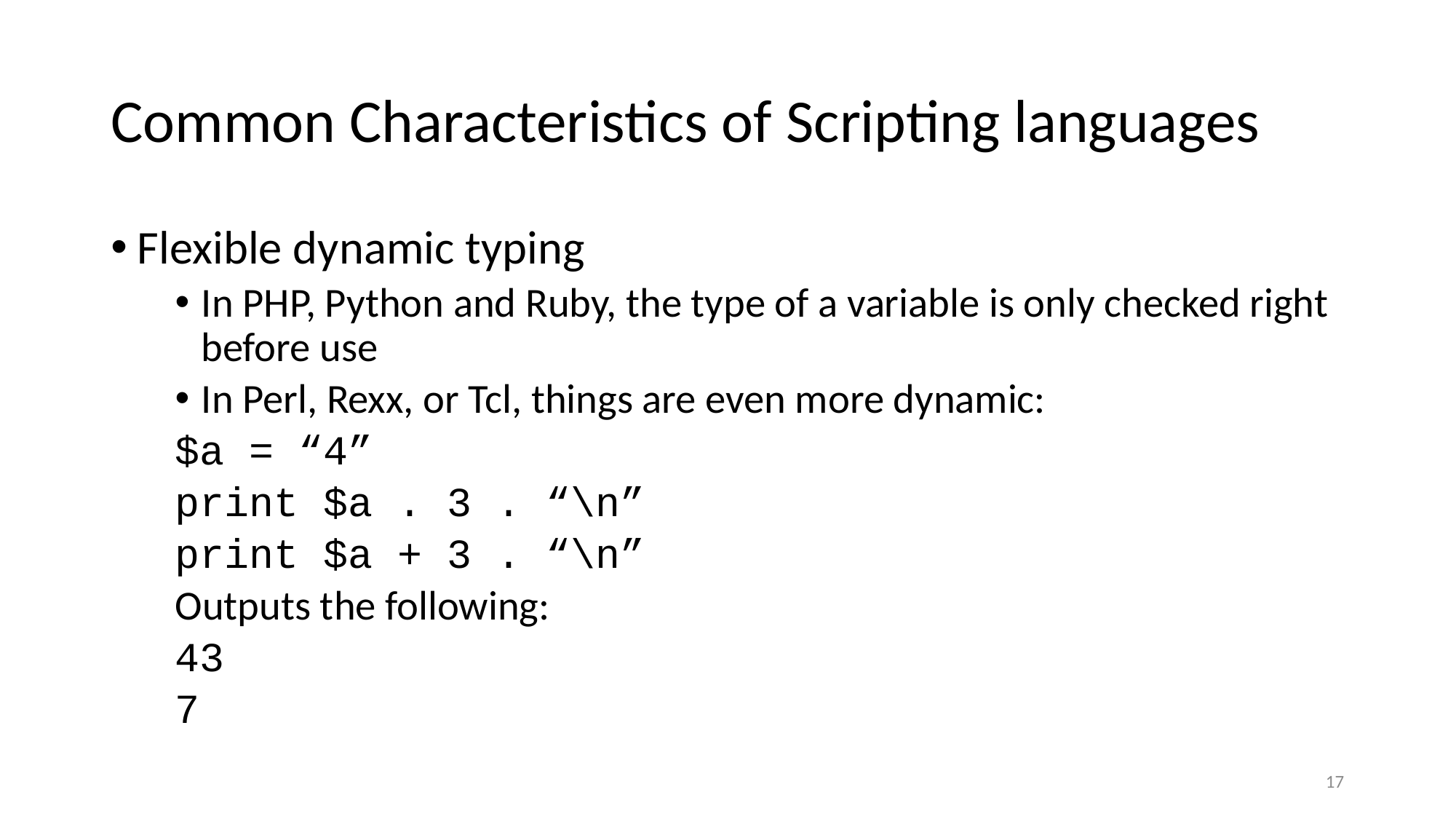

# Common Characteristics of Scripting languages
Flexible dynamic typing
In PHP, Python and Ruby, the type of a variable is only checked right before use
In Perl, Rexx, or Tcl, things are even more dynamic:
$a = “4”
print $a . 3 . “\n”
print $a + 3 . “\n”
Outputs the following:
43
7
17